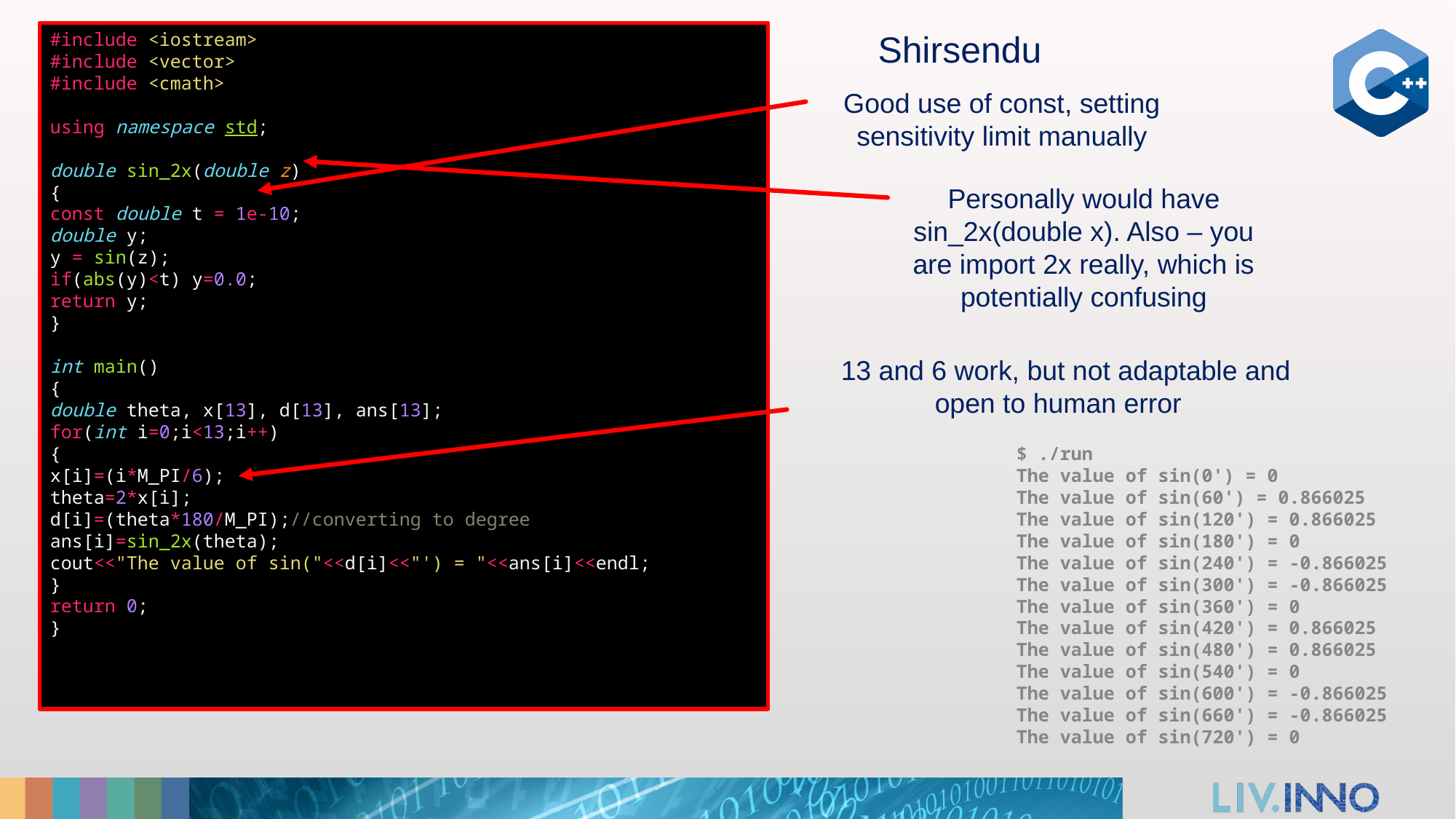

Shirsendu
#include <iostream>
#include <vector>
#include <cmath>
using namespace std;
double sin_2x(double z)
{
const double t = 1e-10;
double y;
y = sin(z);
if(abs(y)<t) y=0.0;
return y;
}
int main()
{
double theta, x[13], d[13], ans[13];
for(int i=0;i<13;i++)
{
x[i]=(i*M_PI/6);
theta=2*x[i];
d[i]=(theta*180/M_PI);//converting to degree
ans[i]=sin_2x(theta);
cout<<"The value of sin("<<d[i]<<"') = "<<ans[i]<<endl;
}
return 0;
}

Good use of const, setting sensitivity limit manually
Personally would have sin_2x(double x). Also – you are import 2x really, which is potentially confusing
13 and 6 work, but not adaptable and open to human error
$ ./run
The value of sin(0') = 0
The value of sin(60') = 0.866025
The value of sin(120') = 0.866025
The value of sin(180') = 0
The value of sin(240') = -0.866025
The value of sin(300') = -0.866025
The value of sin(360') = 0
The value of sin(420') = 0.866025
The value of sin(480') = 0.866025
The value of sin(540') = 0
The value of sin(600') = -0.866025
The value of sin(660') = -0.866025
The value of sin(720') = 0